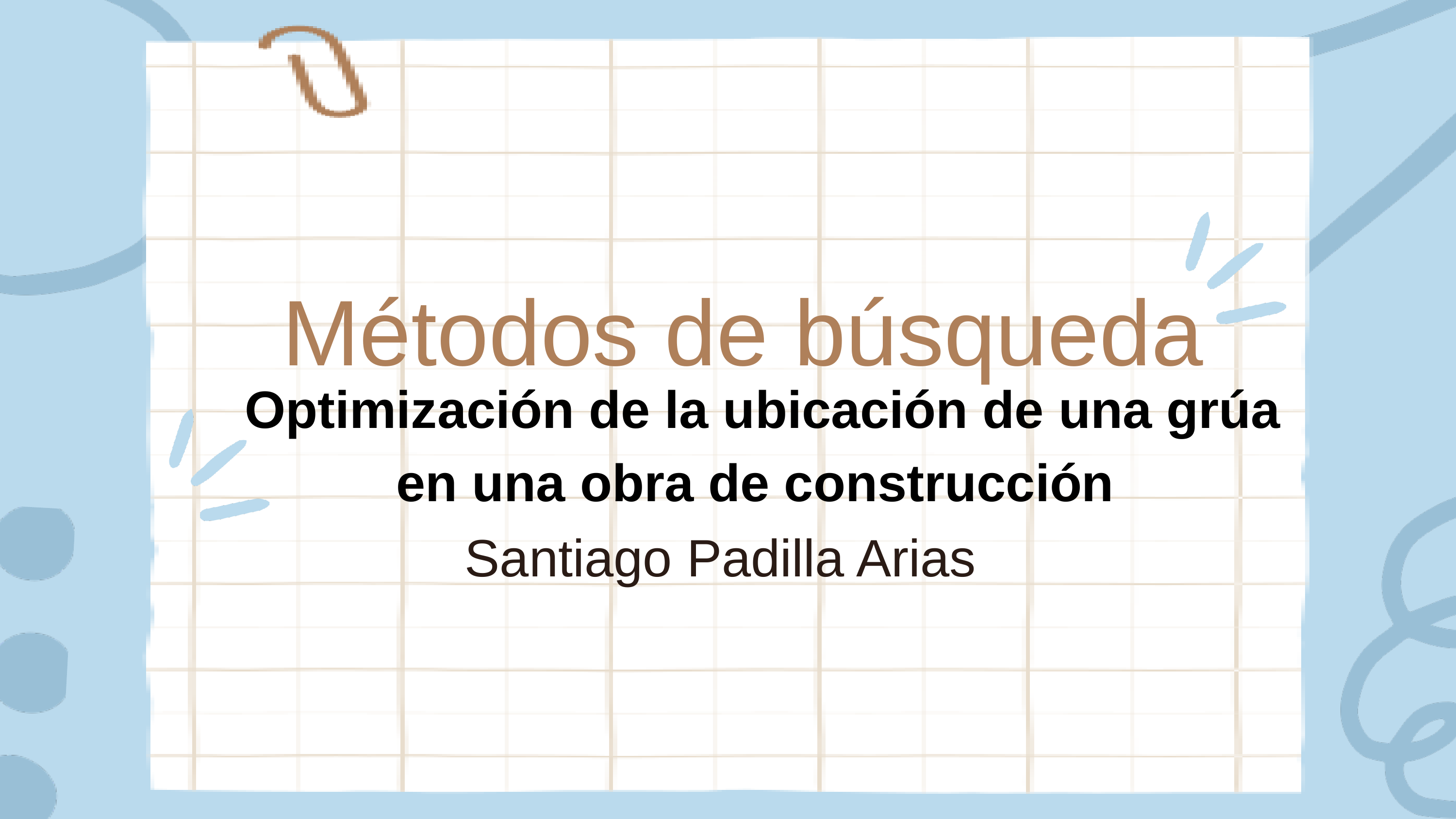

Métodos de búsqueda

Optimización de la ubicación de una grúa en una obra de construcción

Santiago Padilla Arias